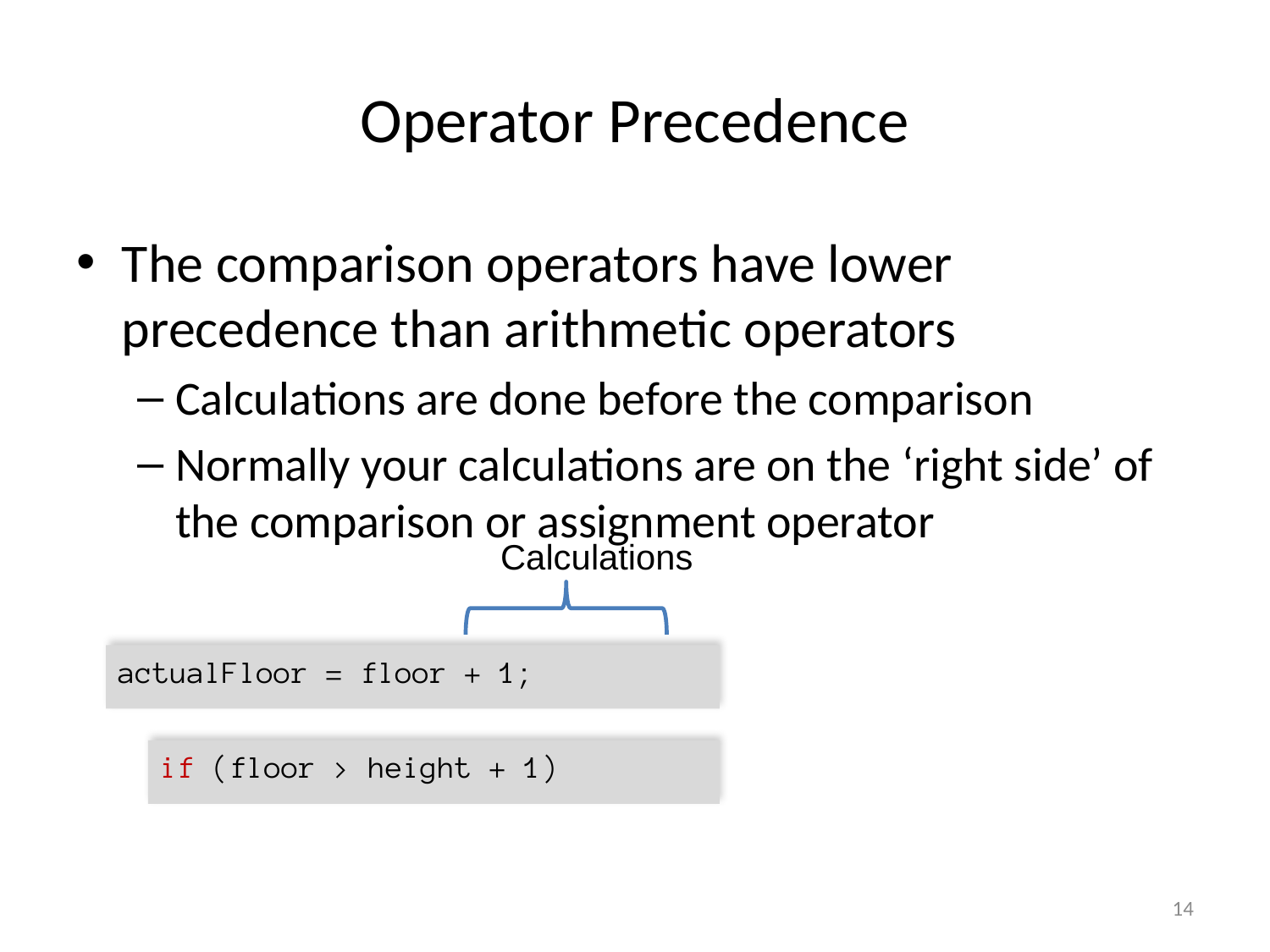

# Operator Precedence
The comparison operators have lower precedence than arithmetic operators
Calculations are done before the comparison
Normally your calculations are on the ‘right side’ of the comparison or assignment operator

Calculations
actualFloor = floor + 1;

if (floor > height + 1)

14